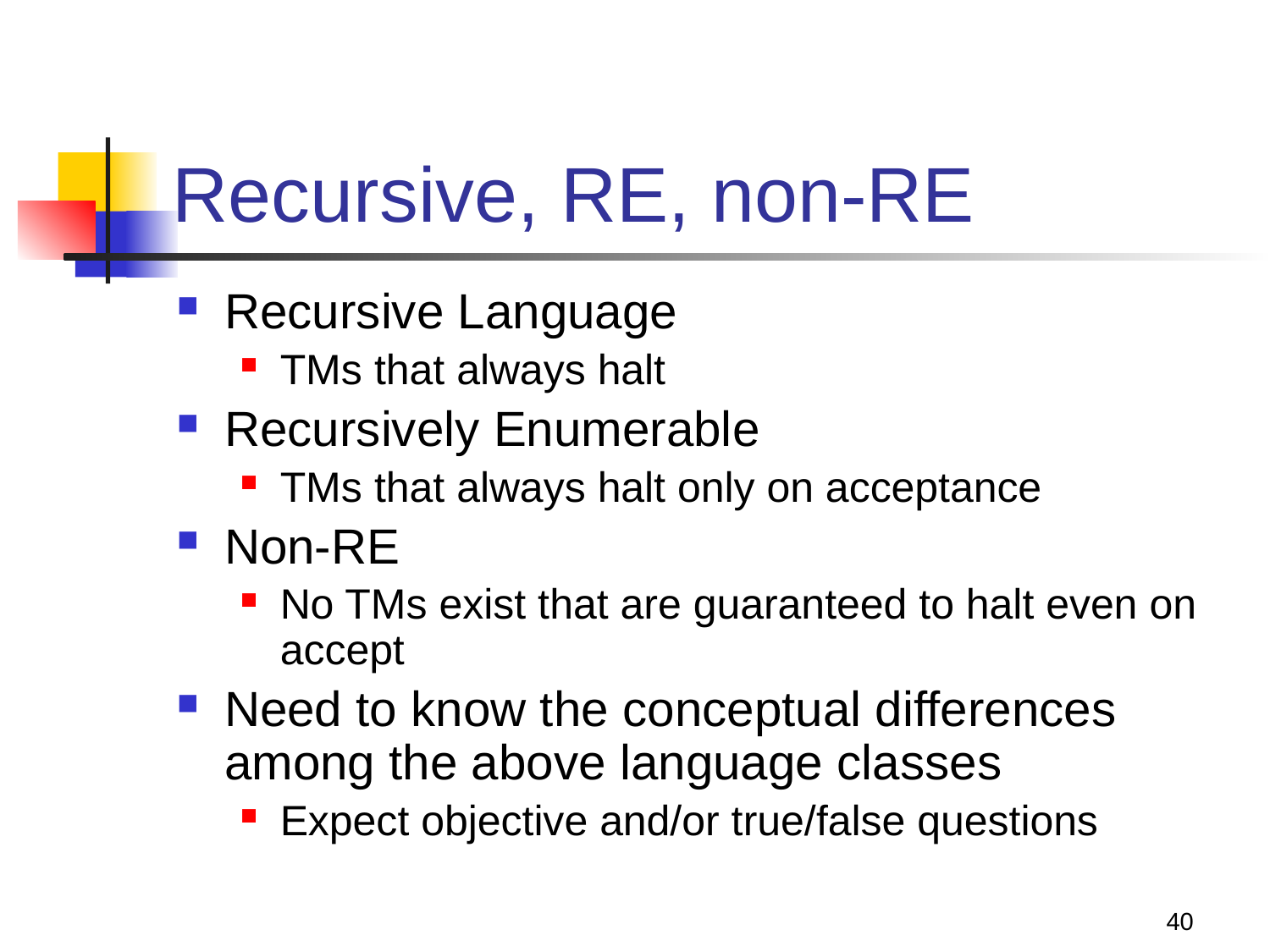

# Recursive, RE, non-RE
Recursive Language
TMs that always halt
Recursively Enumerable
TMs that always halt only on acceptance
Non-RE
No TMs exist that are guaranteed to halt even on accept
Need to know the conceptual differences among the above language classes
Expect objective and/or true/false questions

40